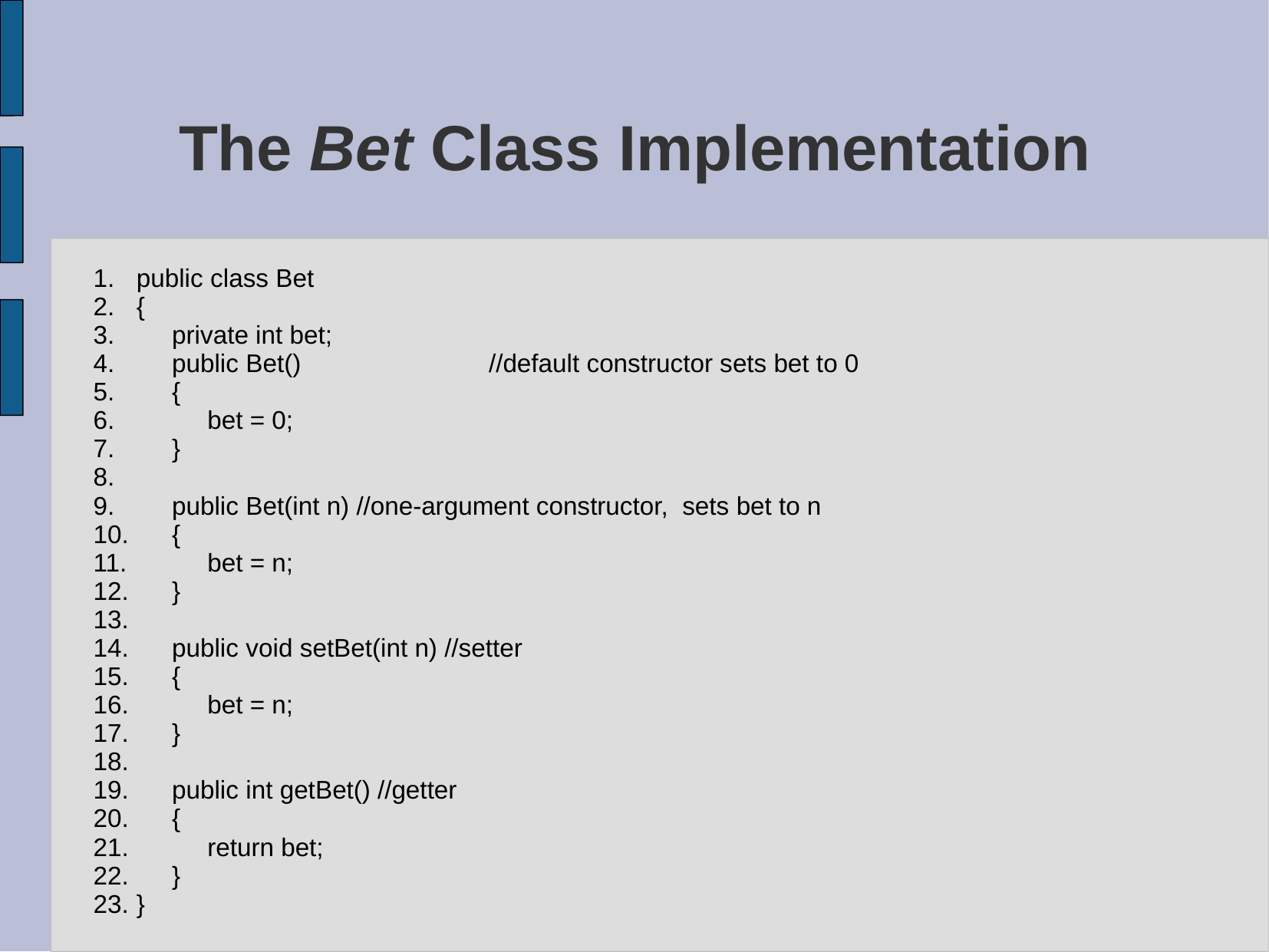

# The Bet Class Implementation
public class Bet
{
     private int bet;
     public Bet() 		 //default constructor sets bet to 0
     {
          bet = 0;
     }

     public Bet(int n) //one-argument constructor,  sets bet to n
     {
          bet = n;
     }

     public void setBet(int n) //setter
     {
          bet = n;
     }

     public int getBet() //getter
     {
          return bet;
     }
}